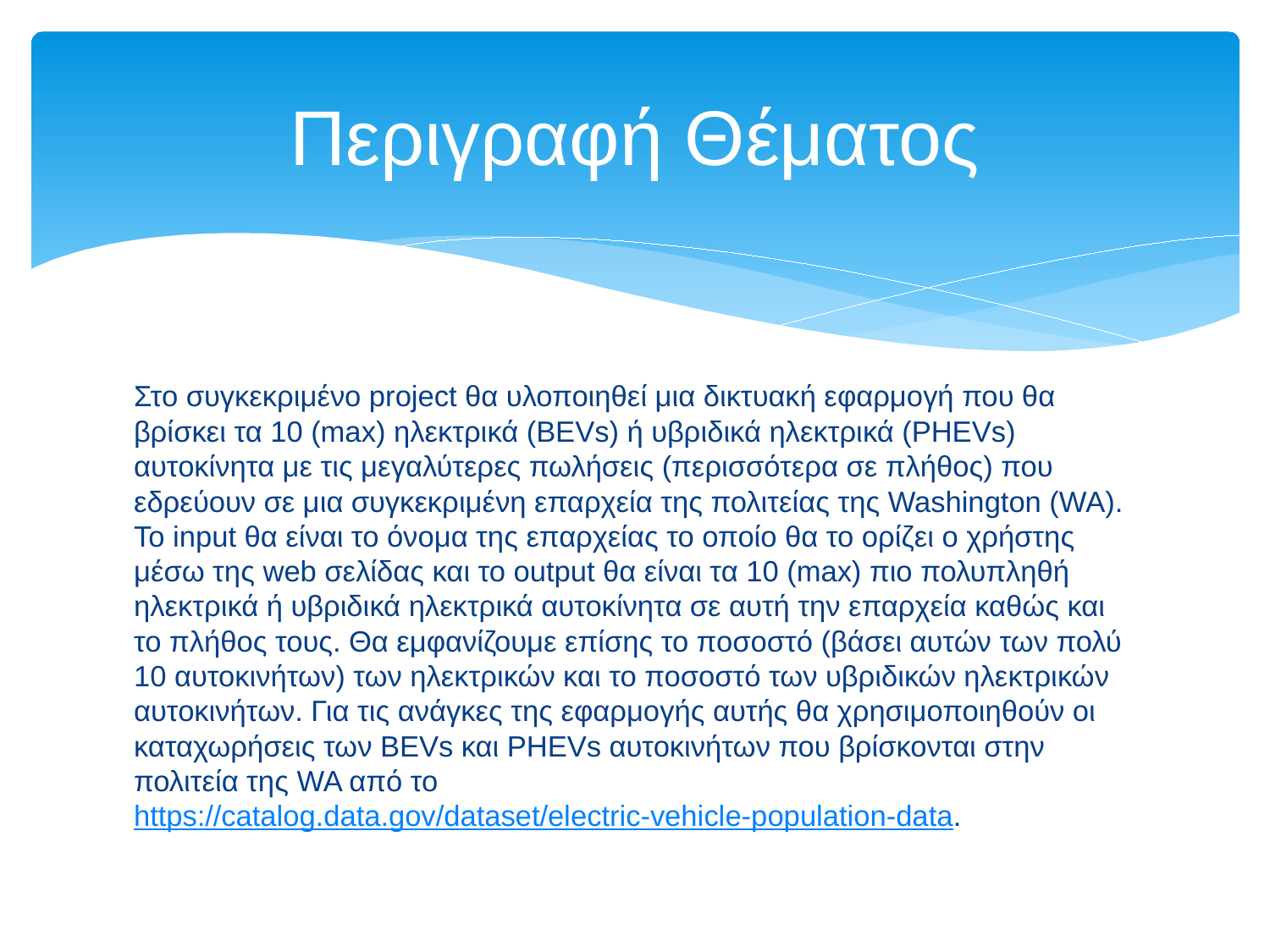

# Περιγραφή Θέματος
Στο συγκεκριμένο project θα υλοποιηθεί μια δικτυακή εφαρμογή που θα βρίσκει τα 10 (max) ηλεκτρικά (BEVs) ή υβριδικά ηλεκτρικά (PHEVs) αυτοκίνητα με τις μεγαλύτερες πωλήσεις (περισσότερα σε πλήθος) που εδρεύουν σε μια συγκεκριμένη επαρχεία της πολιτείας της Washington (WA). Το input θα είναι το όνομα της επαρχείας το οποίο θα το ορίζει ο χρήστης μέσω της web σελίδας και το output θα είναι τα 10 (max) πιο πολυπληθή ηλεκτρικά ή υβριδικά ηλεκτρικά αυτοκίνητα σε αυτή την επαρχεία καθώς και το πλήθος τους. Θα εμφανίζουμε επίσης το ποσοστό (βάσει αυτών των πολύ 10 αυτοκινήτων) των ηλεκτρικών και το ποσοστό των υβριδικών ηλεκτρικών αυτοκινήτων. Για τις ανάγκες της εφαρμογής αυτής θα χρησιμοποιηθούν οι καταχωρήσεις των BEVs και PHEVs αυτοκινήτων που βρίσκονται στην πολιτεία της WA από το https://catalog.data.gov/dataset/electric-vehicle-population-data.